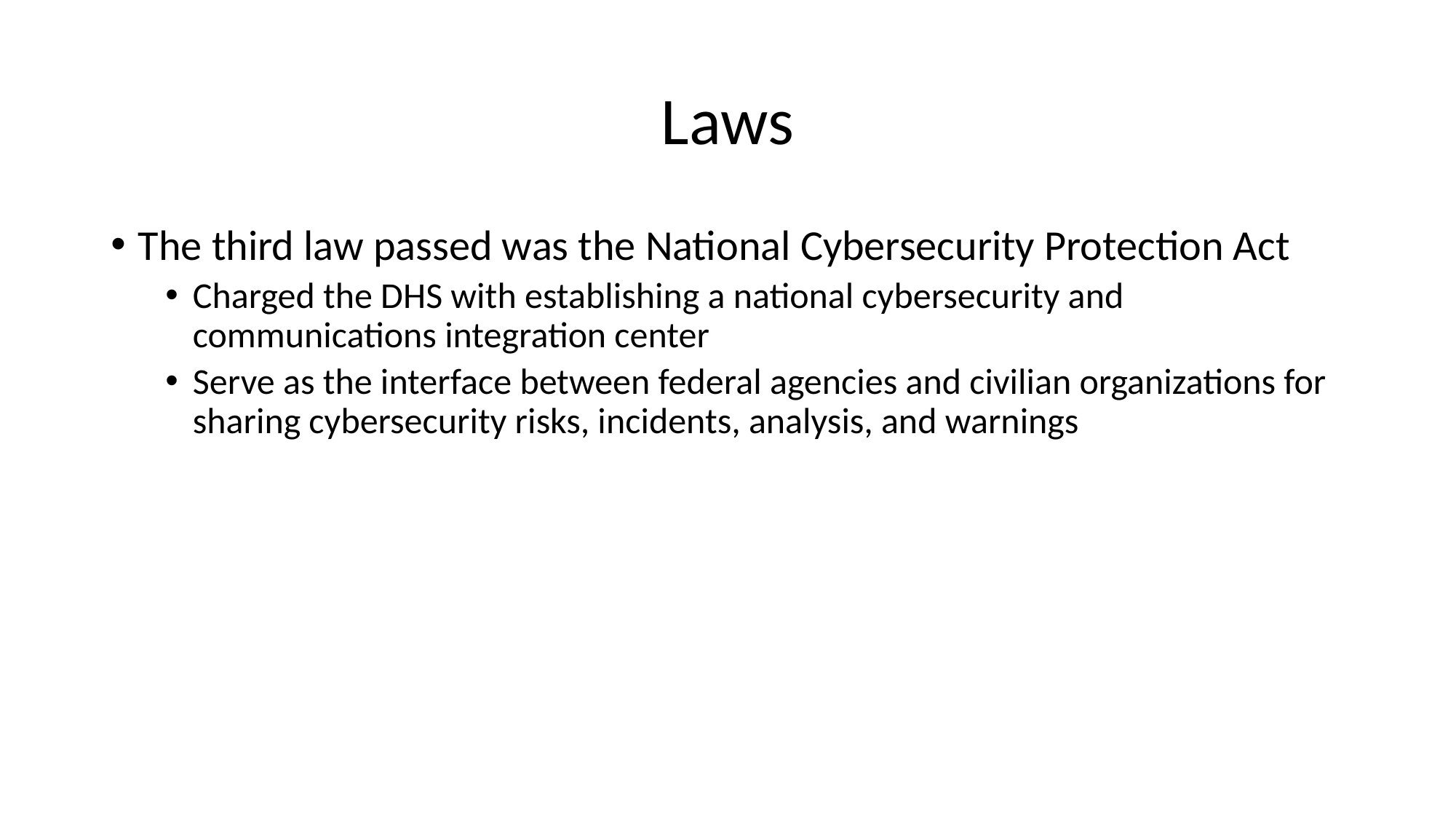

# Laws
The third law passed was the National Cybersecurity Protection Act
Charged the DHS with establishing a national cybersecurity and communications integration center
Serve as the interface between federal agencies and civilian organizations for sharing cybersecurity risks, incidents, analysis, and warnings